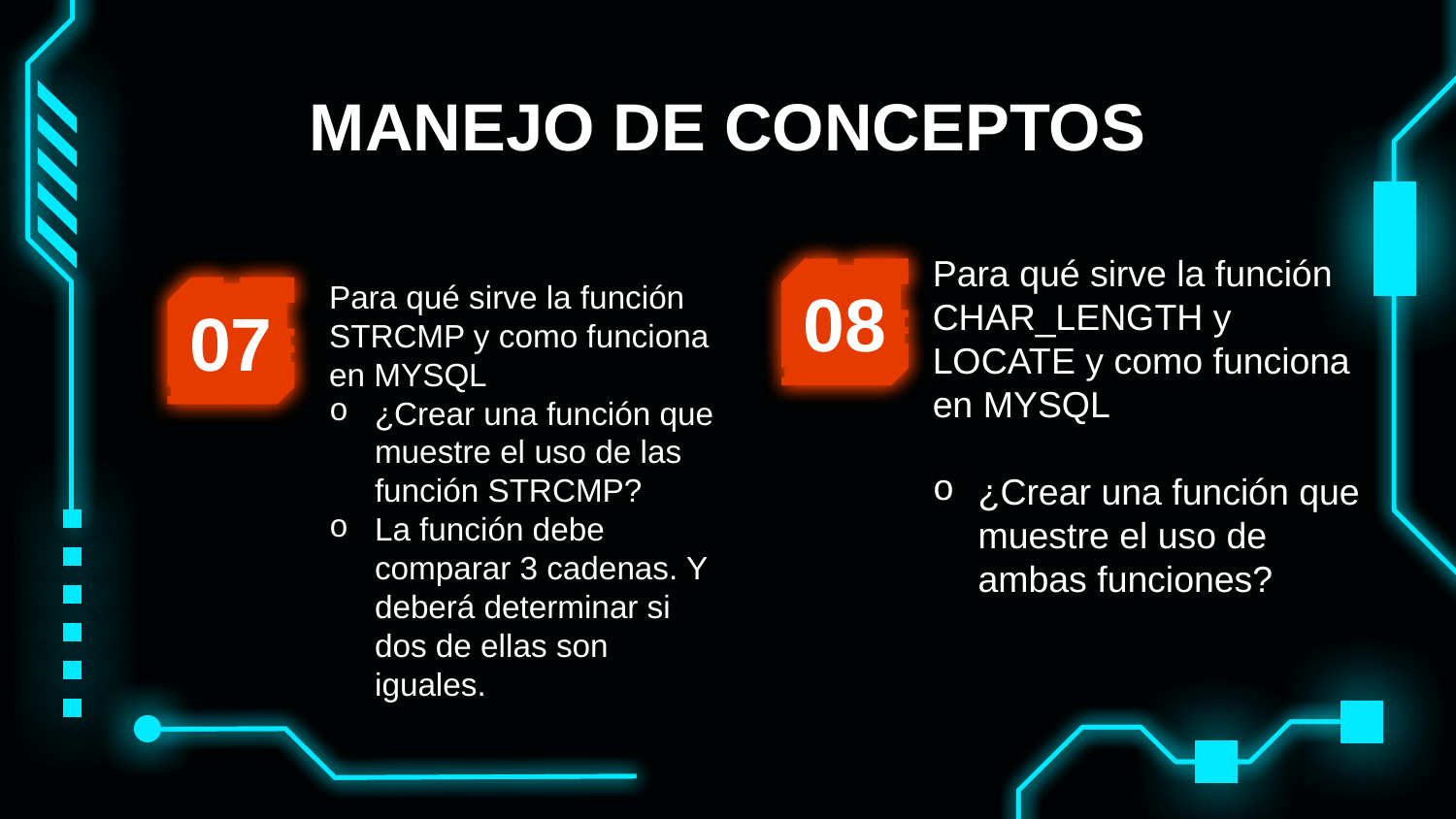

# MANEJO DE CONCEPTOS
Para qué sirve la función CHAR_LENGTH y LOCATE y como funciona en MYSQL

¿Crear una función que muestre el uso de ambas funciones?

Para qué sirve la función STRCMP y como funciona en MYSQL
¿Crear una función que muestre el uso de las función STRCMP?
La función debe comparar 3 cadenas. Y deberá determinar si dos de ellas son iguales.

08
07